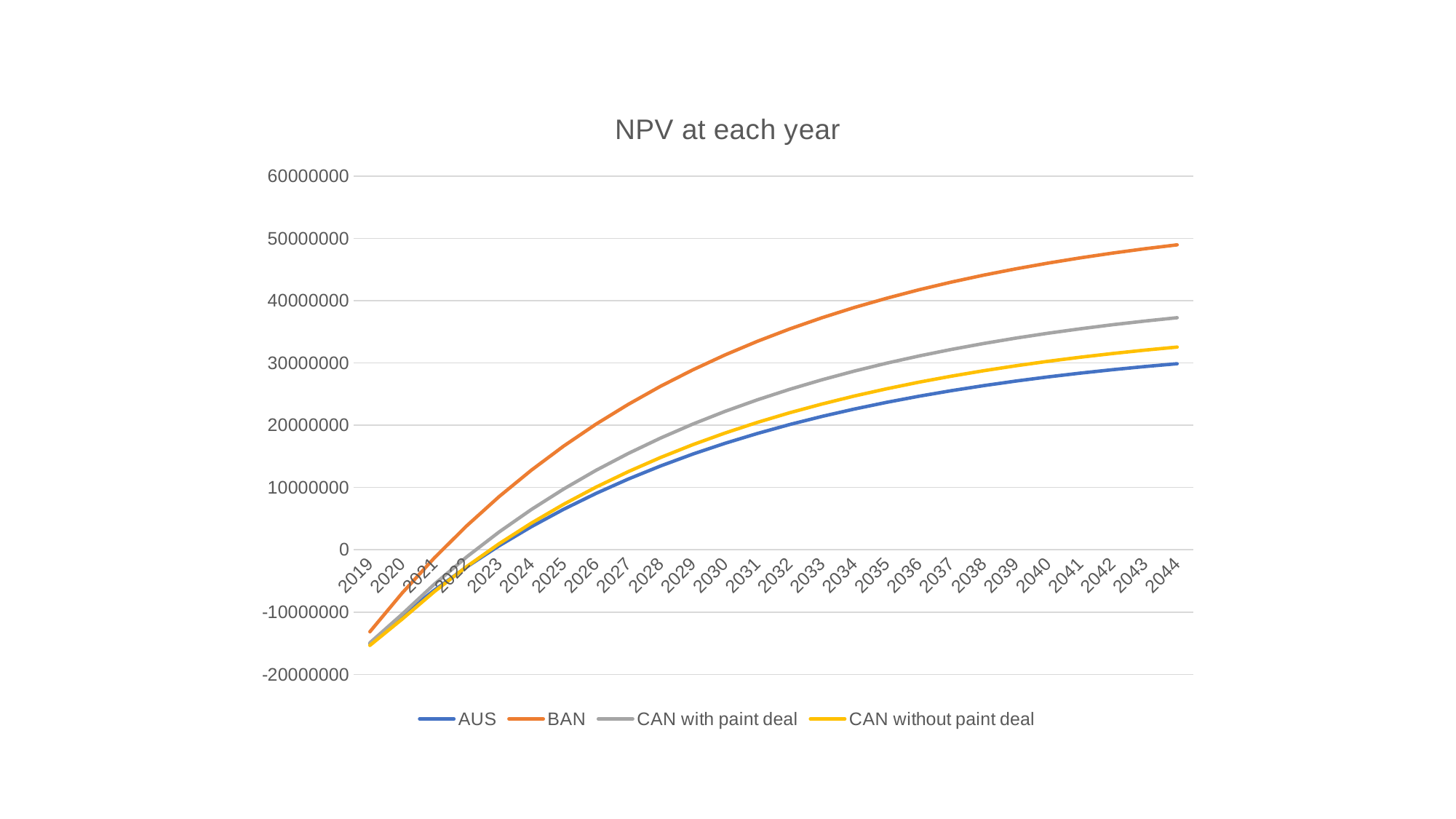

### Chart: NPV at each year

| Category | AUS | BAN | CAN with paint deal | CAN without paint deal |
|---|---|---|---|---|
| 2019 | -15049518.718182 | -13155267.745455 | -14927454.545455 | -15347454.545455 |
| 2020 | -10549081.189256 | -6932783.877686 | -10316049.586777 | -11117867.768595 |
| 2021 | -6457774.344778 | -1275980.361533 | -5500763.643877 | -6698215.364388 |
| 2022 | -2738404.486162 | 3866568.289516 | -1123230.968513 | -2680349.542381 |
| 2023 | 642840.839853 | 8541612.517742 | 2856344.190908 | 972255.750352 |
| 2024 | 3716700.227139 | 12791652.72522 | 6474139.790383 | 4292806.016474 |
| 2025 | 6511117.851944 | 16655325.641109 | 9763044.880814 | 7311488.076584 |
| 2026 | 9051497.510858 | 20167755.564644 | 12752958.599387 | 10055744.494866 |
| 2027 | 11360933.564417 | 23360873.676949 | 15471061.979909 | 12550523.05694 |
| 2028 | 13460420.885833 | 26263708.324499 | 17942065.05311 | 14818503.567917 |
| 2029 | 15369045.723485 | 28902648.913181 | 20188431.483293 | 16880304.032442 |
| 2030 | 17104159.212259 | 31301685.811983 | 22230582.78346 | 18754668.0911 |
| 2031 | 18681535.111145 | 33482628.447257 | 24087083.965429 | 20458635.417153 |
| 2032 | 20115513.20104 | 35465303.570234 | 25774812.312674 | 22007696.622656 |
| 2033 | 21419129.6464 | 37267735.500213 | 27309110.81017 | 23415934.082205 |
| 2034 | 22604235.505819 | 38906309.982011 | 28703927.626075 | 24696149.954521 |
| 2035 | 23681604.468926 | 40395923.147283 | 29971942.913261 | 25859982.565718 |
| 2036 | 24661030.799024 | 41750116.933894 | 31124684.08343 | 26918012.21226 |
| 2037 | 25551418.37184 | 42981202.194449 | 32172630.601766 | 27879857.345481 |
| 2038 | 26360861.619854 | 44100370.613135 | 33125309.254799 | 28754262.012045 |
| 2039 | 27096719.118049 | 45117796.448305 | 33991380.757555 | 29549175.345285 |
| 2040 | 27765680.480045 | 46042729.025732 | 34778718.487334 | 30271823.830049 |
| 2041 | 28373827.172768 | 46883576.823392 | 35494480.059861 | 30928776.998016 |
| 2042 | 28926687.802516 | 47647983.912175 | 36145172.398521 | 31526007.150713 |
| 2043 | 29429288.375015 | 48342899.447432 | 36736710.888212 | 32068943.653165 |
| 2044 | 29886197.986377 | 48974640.84312 | 37274473.151568 | 32562522.291758 |